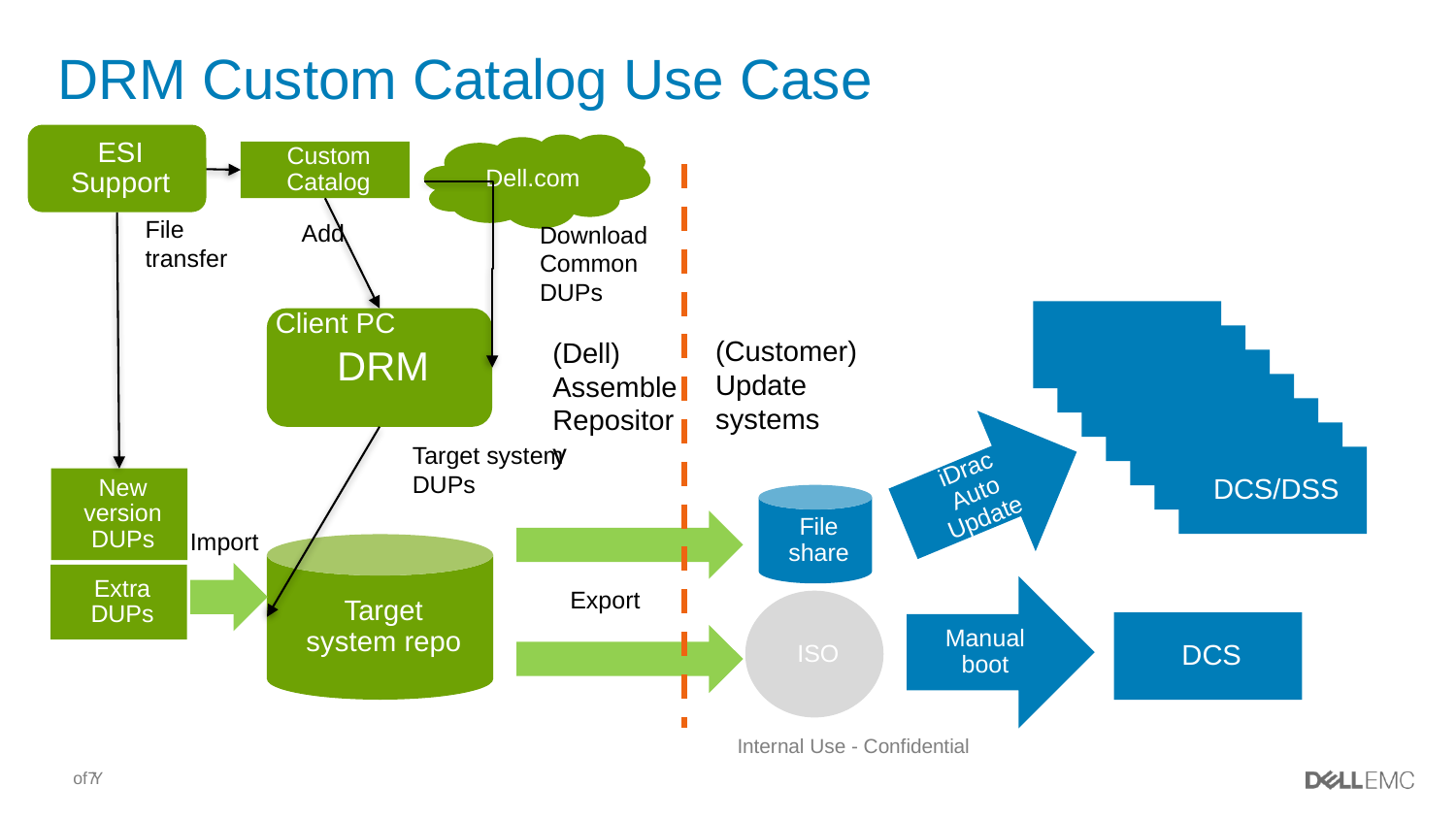

# DRM Custom Catalog Use Case
ESI Support
Dell.com
Custom Catalog
File transfer
Add
Download Common DUPs
Client PC
DCS1610
DRM
DCS1610
(Customer)
Update systems
(Dell)
Assemble Repository
DCS1610
DCS1610
DCS1610
iDrac Auto Update
DCS1610
Target system DUPs
DCS/DSS
New version DUPs
File share

Import
Target system repo

Extra DUPs
Manual boot
Export
ISO
DCS